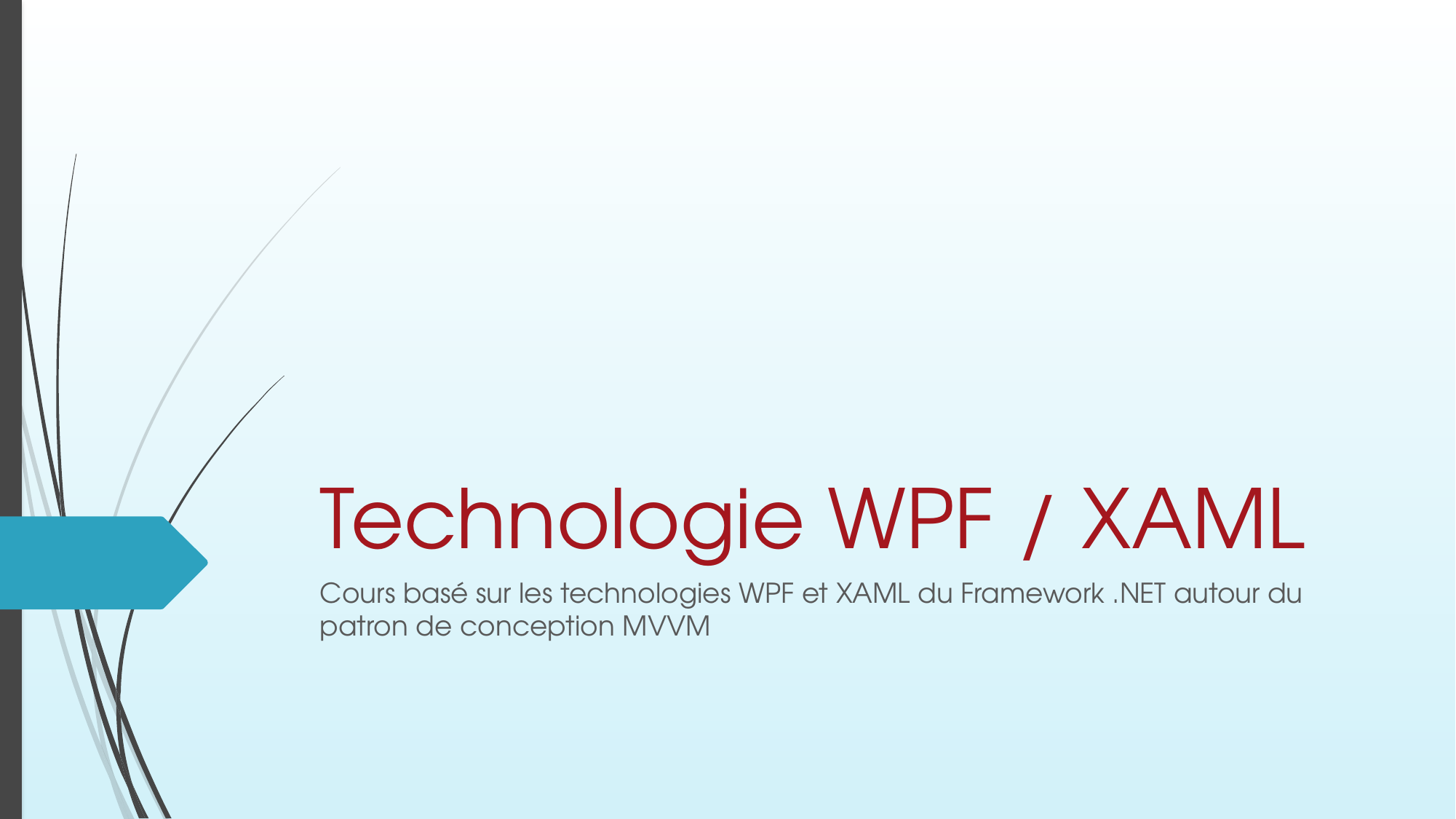

# Technologie WPF / XAML
Cours basé sur les technologies WPF et XAML du Framework .NET autour du patron de conception MVVM